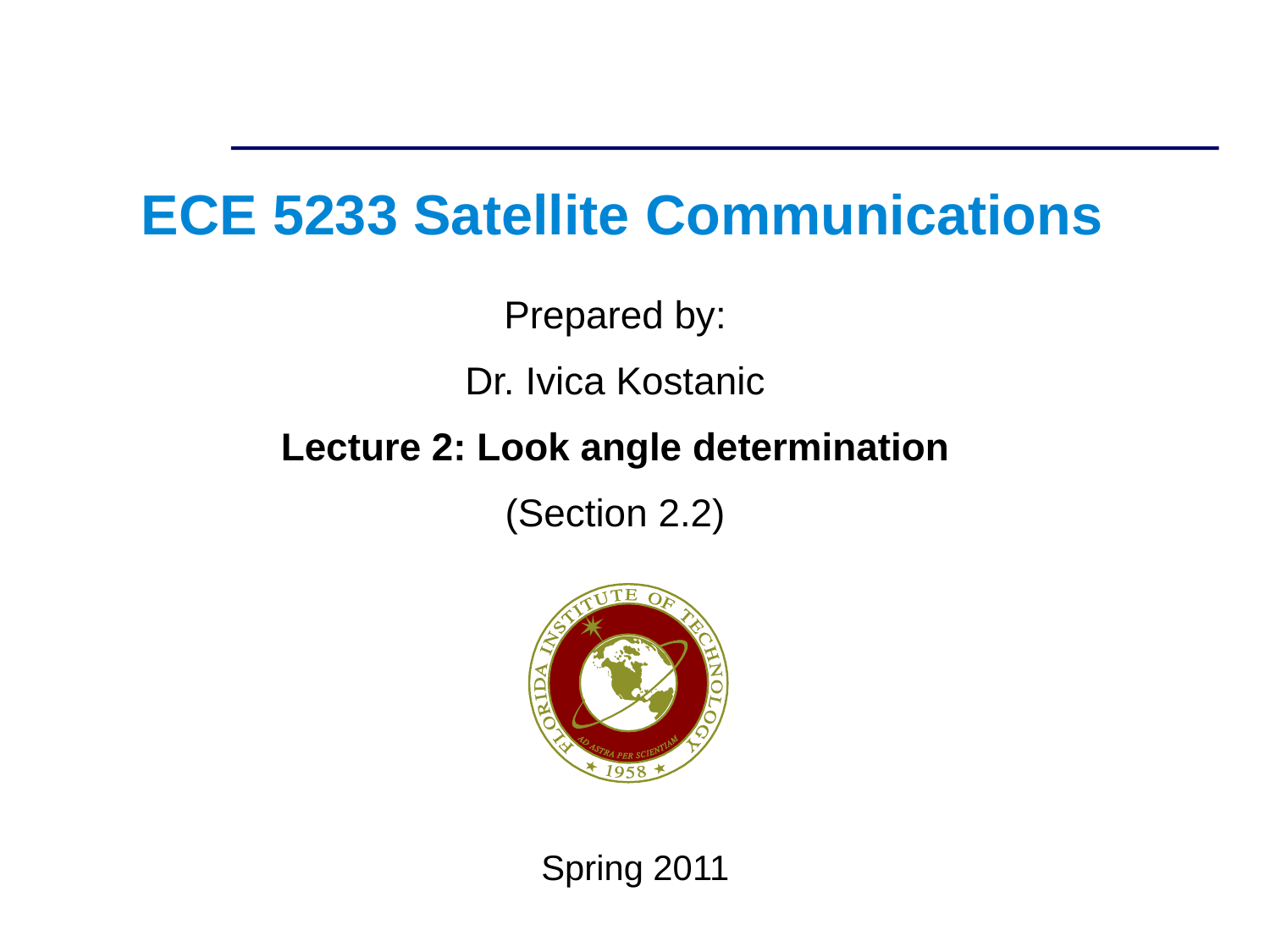

ECE 5233 Satellite Communications

Prepared by:
Dr. Ivica Kostanic
Lecture 2: Look angle determination
(Section 2.2)

Spring 2011